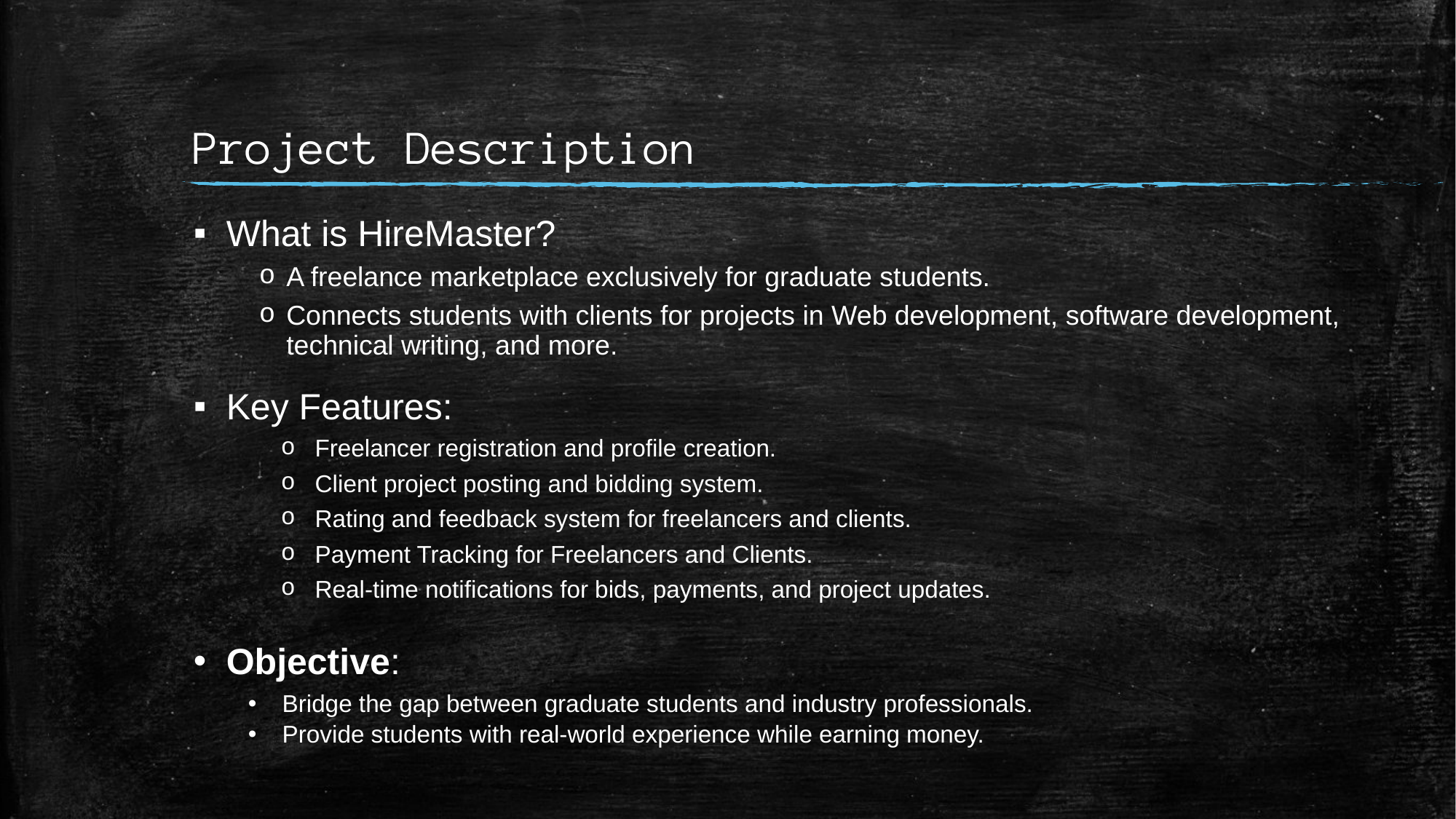

# Project Description
What is HireMaster?
A freelance marketplace exclusively for graduate students.
Connects students with clients for projects in Web development, software development, technical writing, and more.
Key Features:
Freelancer registration and profile creation.
Client project posting and bidding system.
Rating and feedback system for freelancers and clients.
Payment Tracking for Freelancers and Clients.
Real-time notifications for bids, payments, and project updates.

Objective:
Bridge the gap between graduate students and industry professionals.
Provide students with real-world experience while earning money.